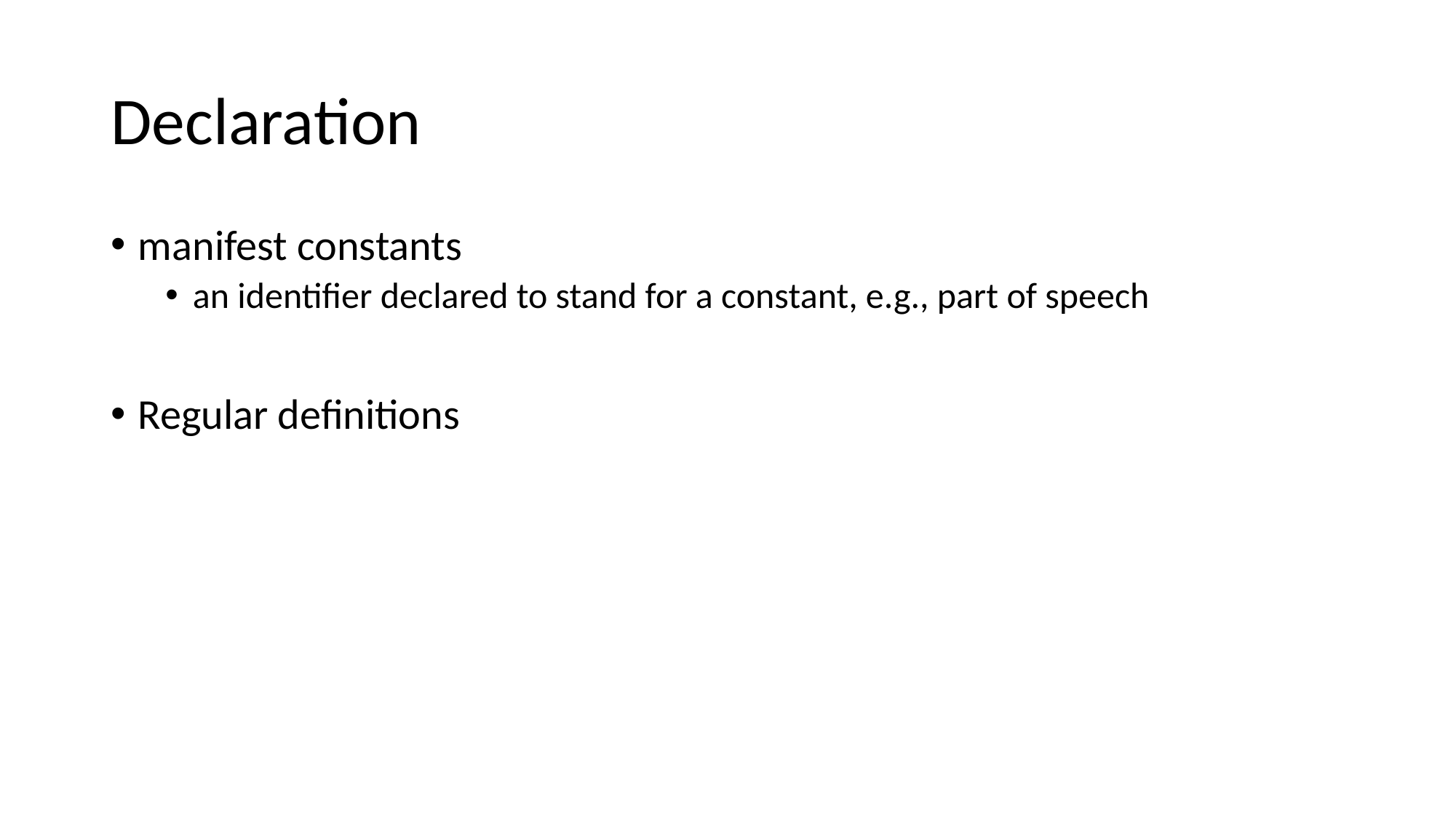

# Declaration
manifest constants
an identifier declared to stand for a constant, e.g., part of speech

Regular definitions